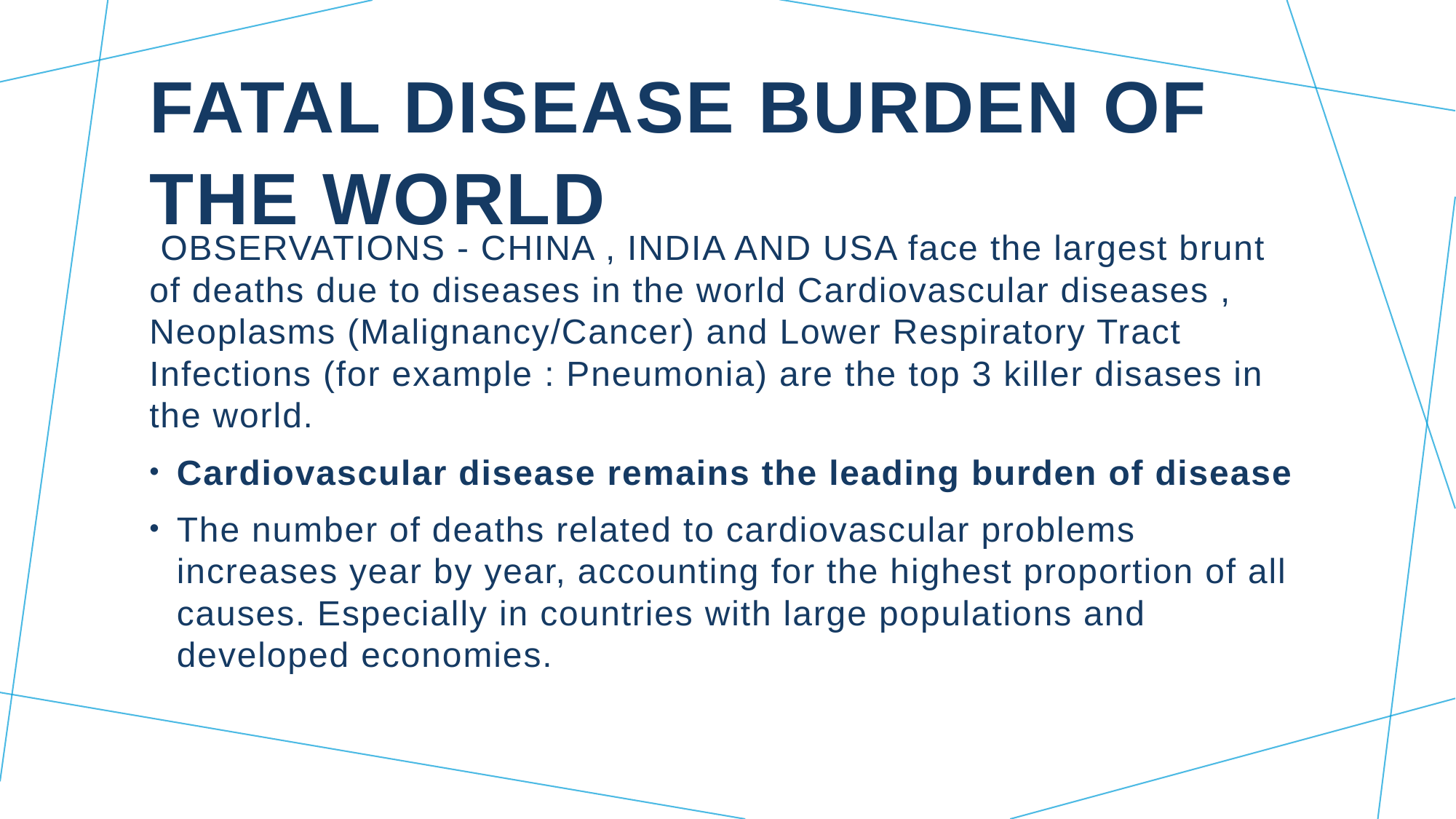

# FATAL DISEASE BURDEN OF THE WORLD
 OBSERVATIONS - CHINA , INDIA AND USA face the largest brunt of deaths due to diseases in the world Cardiovascular diseases , Neoplasms (Malignancy/Cancer) and Lower Respiratory Tract Infections (for example : Pneumonia) are the top 3 killer disases in the world.
Cardiovascular disease remains the leading burden of disease
The number of deaths related to cardiovascular problems increases year by year, accounting for the highest proportion of all causes. Especially in countries with large populations and developed economies.